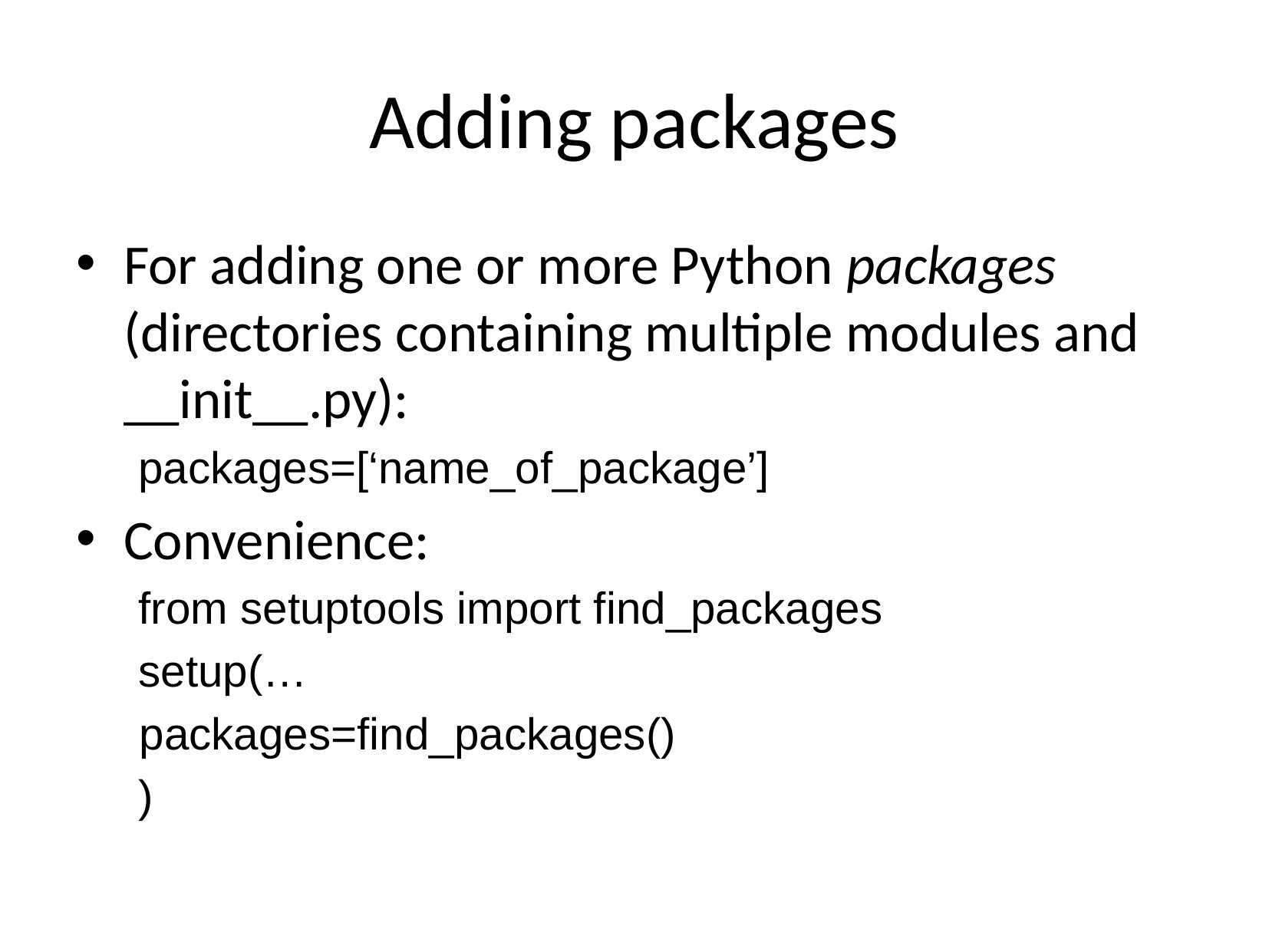

# Adding packages
For adding one or more Python packages (directories containing multiple modules and __init__.py):
packages=[‘name_of_package’]
Convenience:
from setuptools import find_packages
setup(…
	packages=find_packages()
)